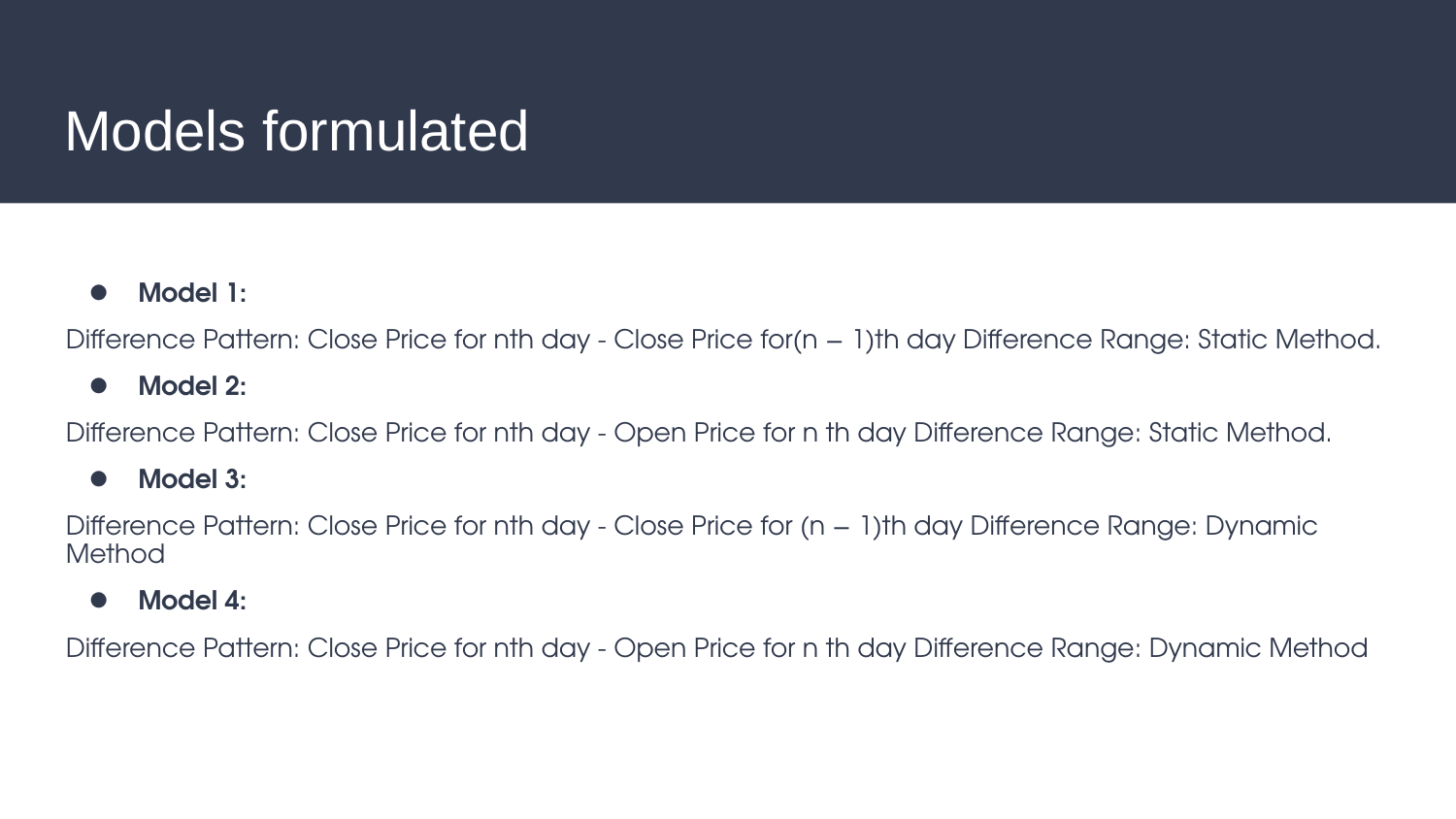

# Models formulated
Model 1:
Difference Pattern: Close Price for nth day - Close Price for(n − 1)th day Difference Range: Static Method.
Model 2:
Difference Pattern: Close Price for nth day - Open Price for n th day Difference Range: Static Method.
Model 3:
Difference Pattern: Close Price for nth day - Close Price for (n − 1)th day Difference Range: Dynamic Method
Model 4:
Difference Pattern: Close Price for nth day - Open Price for n th day Difference Range: Dynamic Method